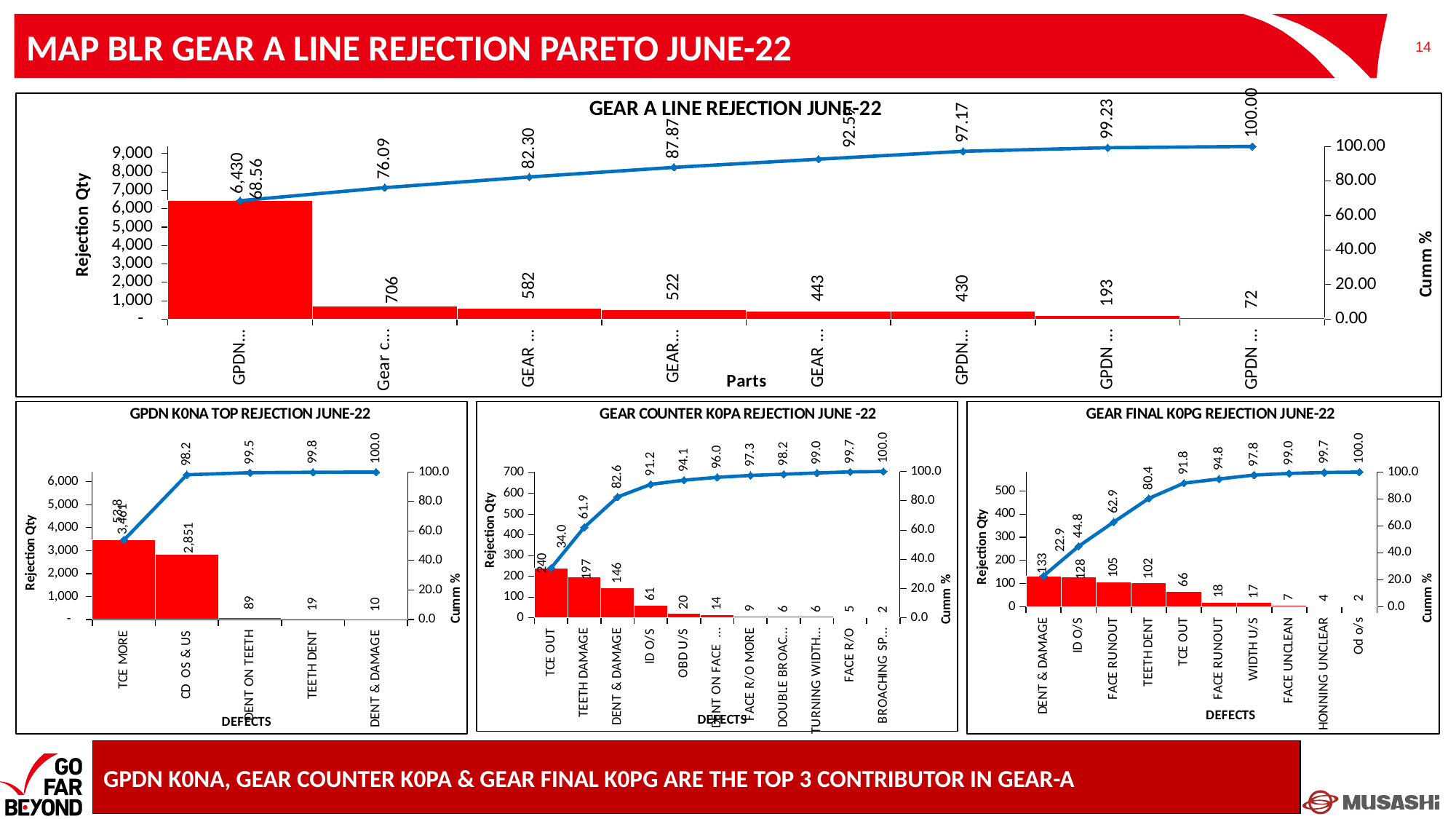

# MAP BLR GEAR A LINE REJECTION PARETO JUNE-22
14

### Chart: GEAR A LINE REJECTION JUNE-22

| Category | Rej Qty | Cumm % |
|---|---|---|
| GPDN-KONA | 6430.0 | 68.56472595436128 |
| Gear counter -KOPA | 706.0 | 76.09298357858817 |
| GEAR FINAL-K0PG | 582.0 | 82.29899765408403 |
| GEAR REAR WHEEL-WEGO | 522.0 | 87.86521646406483 |
| GEAR INTERMEDIATE-WEGO | 443.0 | 92.58903817445085 |
| GPDN-HLX | 430.0 | 97.1742375773086 |
| GPDN -ECN2 | 193.0 | 99.23224568138195 |
| GPDN -ECN1 | 72.0 | 100.0 |

### Chart: GPDN K0NA TOP REJECTION JUNE-22

| Category | Qty | Cumm % |
|---|---|---|
| TCE MORE | 3461.0 | 53.8258164852255 |
| CD  OS & US | 2851.0 | 98.16485225505443 |
| DENT ON TEETH | 89.0 | 99.54898911353033 |
|  TEETH DENT | 19.0 | 99.84447900466563 |
|  DENT & DAMAGE | 10.0 | 100.0 |

### Chart: GEAR COUNTER K0PA REJECTION JUNE -22

| Category | Qty | Cumm % |
|---|---|---|
| TCE OUT | 240.0 | 33.994334277620396 |
| TEETH DAMAGE | 197.0 | 61.89801699716714 |
| DENT & DAMAGE | 146.0 | 82.57790368271955 |
| ID O/S | 61.0 | 91.21813031161473 |
| OBD U/S | 20.0 | 94.05099150141643 |
| DENT ON FACE  / OD | 14.0 | 96.03399433427762 |
|  FACE R/O MORE | 9.0 | 97.30878186968839 |
| DOUBLE BROACHING/HOBBING | 6.0 | 98.15864022662889 |
| TURNING WIDTH VARIATION | 6.0 | 99.0084985835694 |
| FACE R/O | 5.0 | 99.71671388101983 |
| BROACHING SPLINE DAMAGE | 2.0 | 100.0 |

### Chart: GEAR FINAL K0PG REJECTION JUNE-22

| Category | Qty | Cumm % |
|---|---|---|
| DENT & DAMAGE | 133.0 | 22.852233676975946 |
| ID O/S | 128.0 | 44.845360824742265 |
| FACE RUNOUT | 105.0 | 62.88659793814433 |
| TEETH DENT | 102.0 | 80.41237113402062 |
| TCE OUT | 66.0 | 91.75257731958763 |
| FACE RUNOUT | 18.0 | 94.84536082474227 |
| WIDTH U/S | 17.0 | 97.76632302405498 |
| FACE UNCLEAN | 7.0 | 98.96907216494846 |
| HONNING UNCLEAR | 4.0 | 99.65635738831615 |
| Od o/s | 2.0 | 100.0 |
GPDN K0NA, GEAR COUNTER K0PA & GEAR FINAL K0PG ARE THE TOP 3 CONTRIBUTOR IN GEAR-A